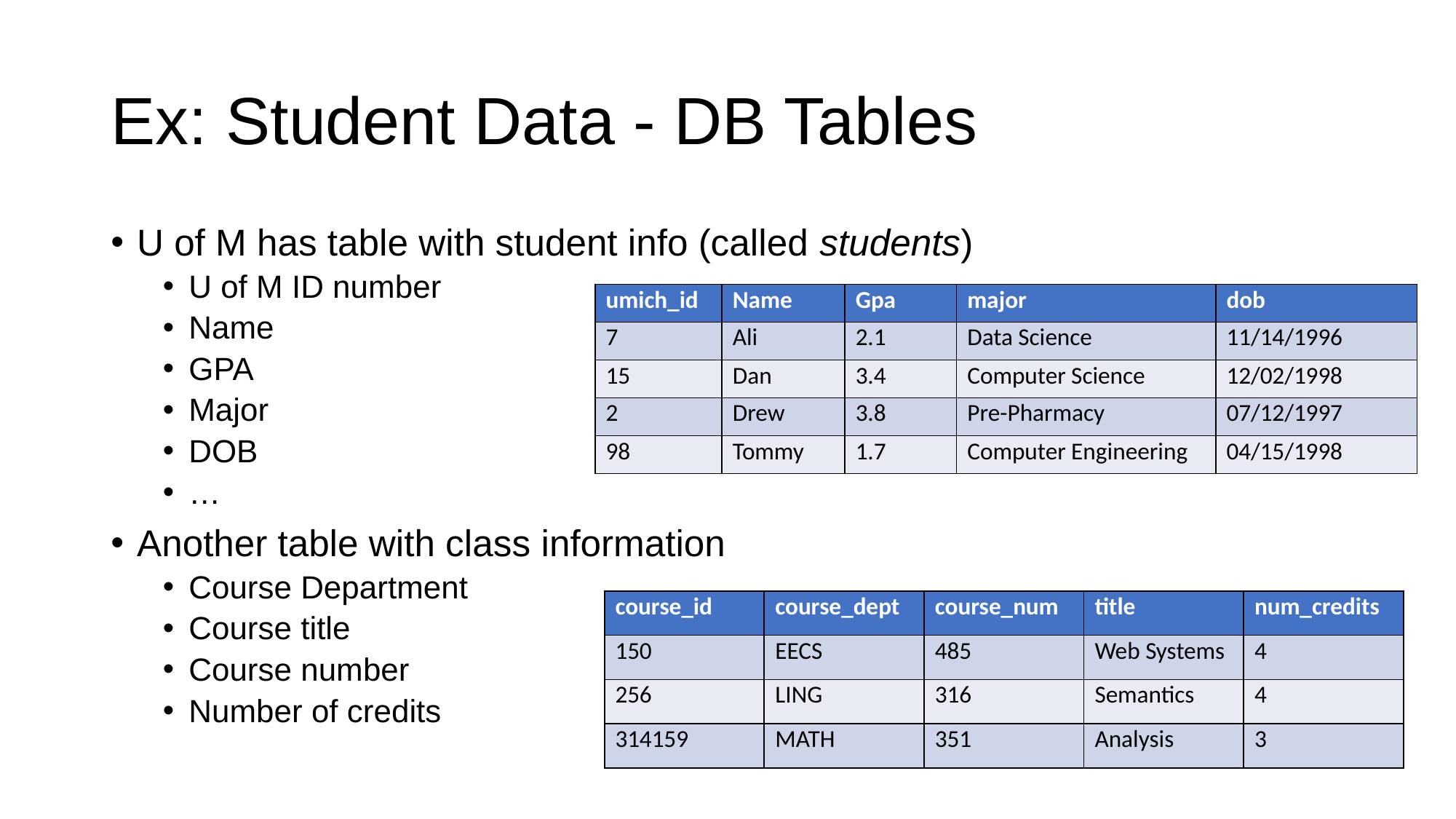

# Ex: Student Data - DB Tables
U of M has table with student info (called students)
U of M ID number
Name
GPA
Major
DOB
…
Another table with class information
Course Department
Course title
Course number
Number of credits
| umich\_id | Name | Gpa | major | dob |
| --- | --- | --- | --- | --- |
| 7 | Ali | 2.1 | Data Science | 11/14/1996 |
| 15 | Dan | 3.4 | Computer Science | 12/02/1998 |
| 2 | Drew | 3.8 | Pre-Pharmacy | 07/12/1997 |
| 98 | Tommy | 1.7 | Computer Engineering | 04/15/1998 |
| course\_id | course\_dept | course\_num | title | num\_credits |
| --- | --- | --- | --- | --- |
| 150 | EECS | 485 | Web Systems | 4 |
| 256 | LING | 316 | Semantics | 4 |
| 314159 | MATH | 351 | Analysis | 3 |